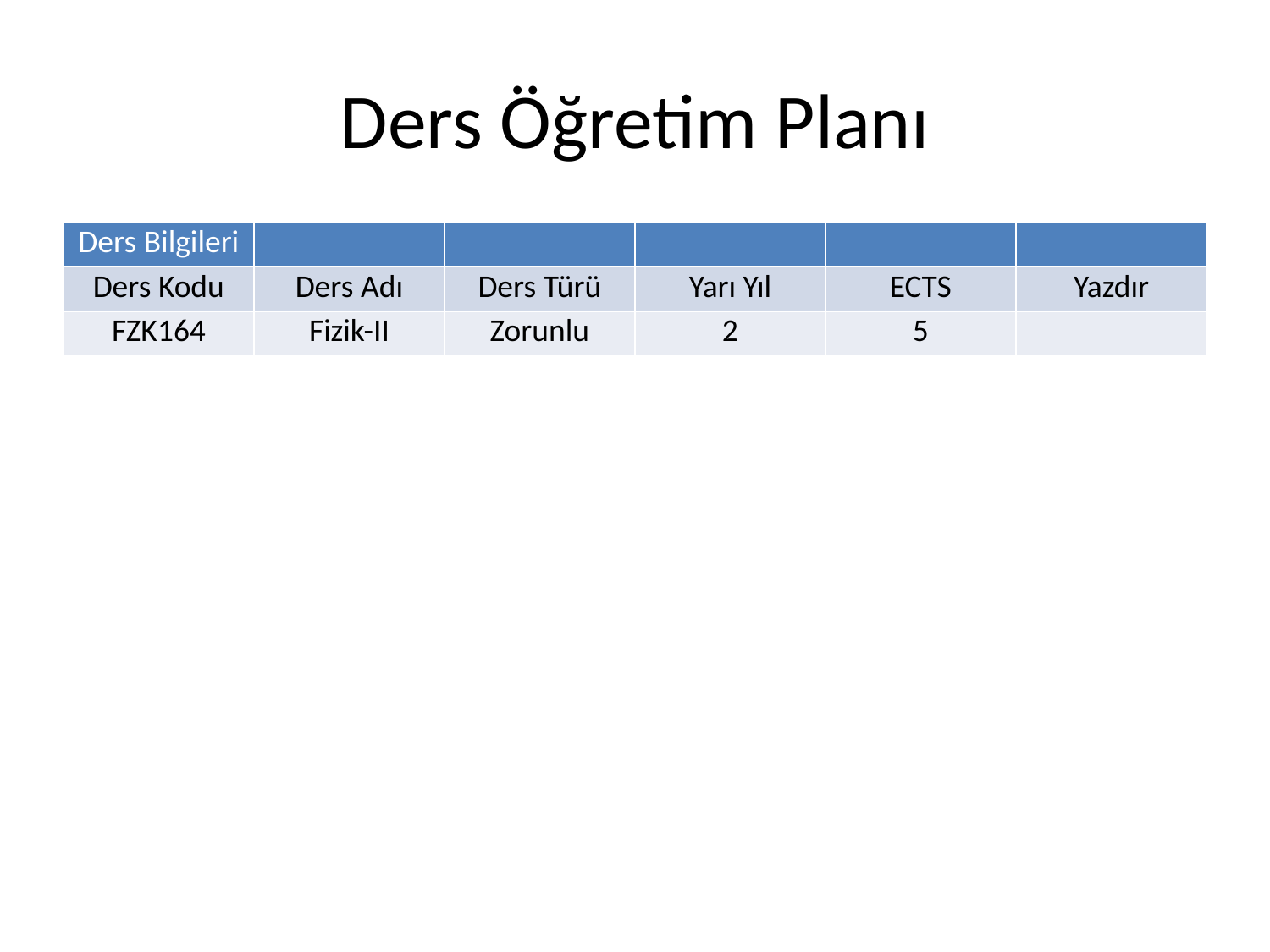

# Ders Öğretim Planı
| Ders Bilgileri |  |  |  |  |  |
| --- | --- | --- | --- | --- | --- |
| Ders Kodu | Ders Adı | Ders Türü | Yarı Yıl | ECTS | Yazdır |
| FZK164 | Fizik-II | Zorunlu | 2 | 5 |  |